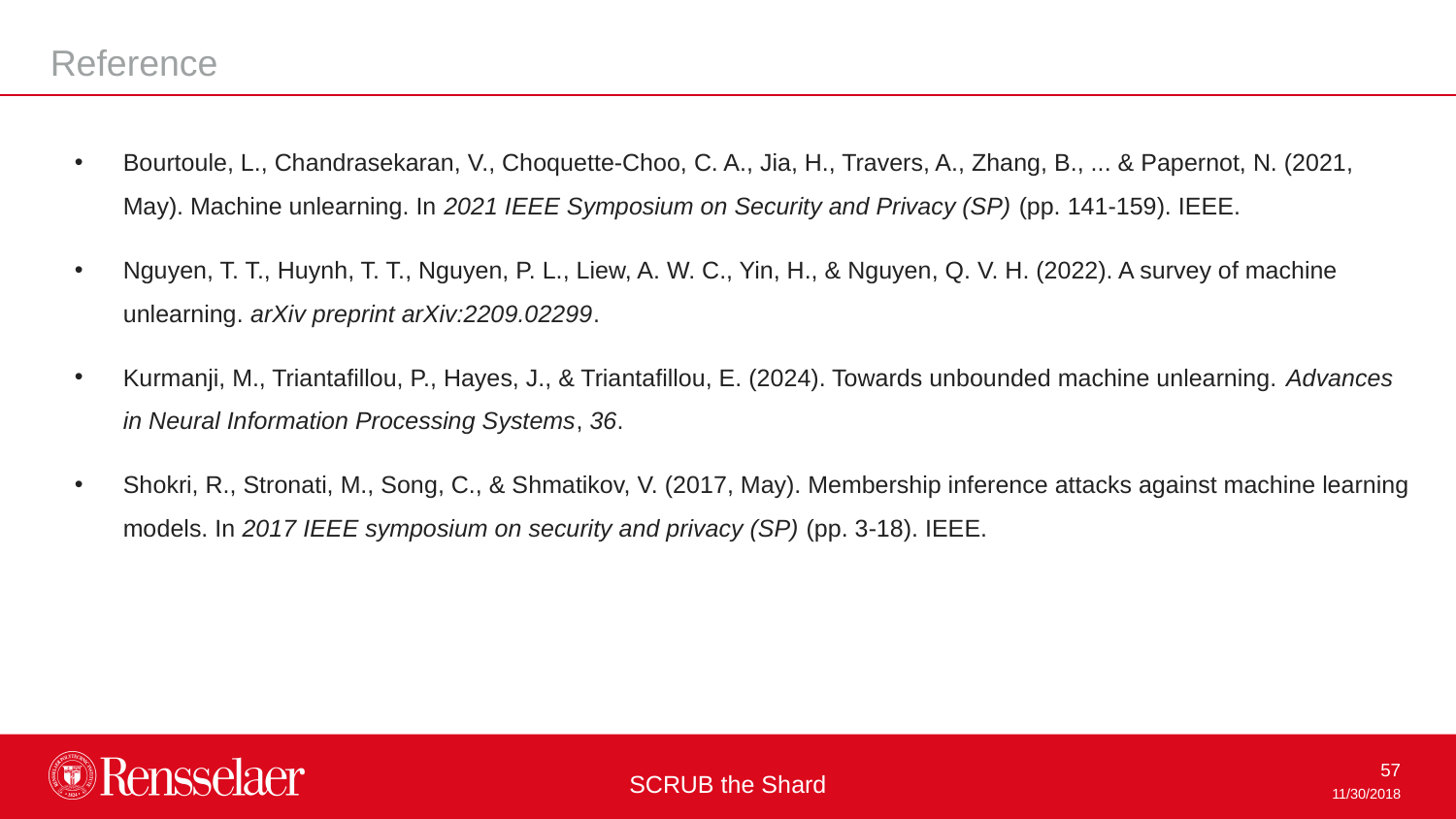

Reference
Bourtoule, L., Chandrasekaran, V., Choquette-Choo, C. A., Jia, H., Travers, A., Zhang, B., ... & Papernot, N. (2021, May). Machine unlearning. In 2021 IEEE Symposium on Security and Privacy (SP) (pp. 141-159). IEEE.
Nguyen, T. T., Huynh, T. T., Nguyen, P. L., Liew, A. W. C., Yin, H., & Nguyen, Q. V. H. (2022). A survey of machine unlearning. arXiv preprint arXiv:2209.02299.
Kurmanji, M., Triantafillou, P., Hayes, J., & Triantafillou, E. (2024). Towards unbounded machine unlearning. Advances in Neural Information Processing Systems, 36.
Shokri, R., Stronati, M., Song, C., & Shmatikov, V. (2017, May). Membership inference attacks against machine learning models. In 2017 IEEE symposium on security and privacy (SP) (pp. 3-18). IEEE.
SCRUB the Shard